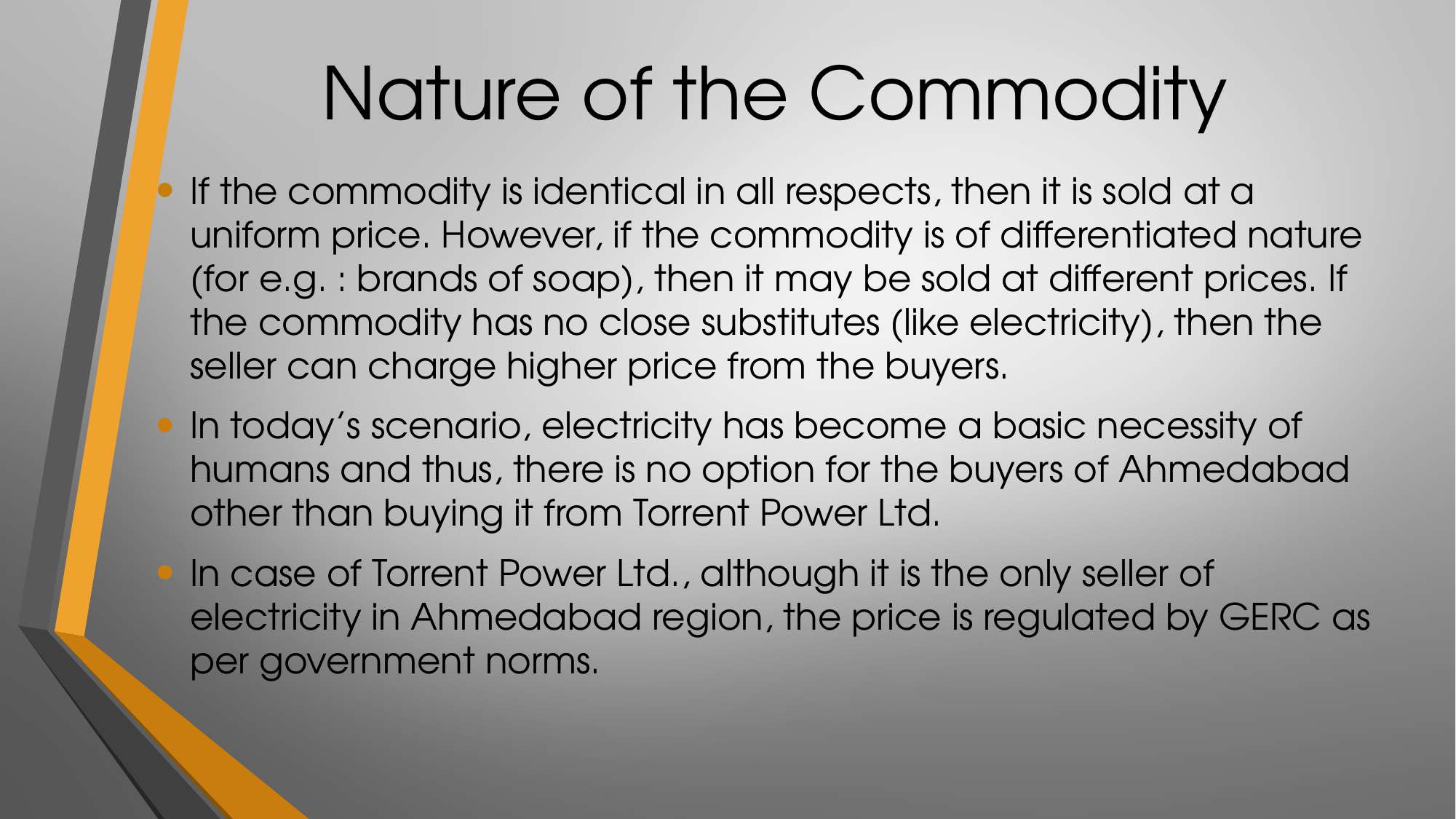

# Nature of the Commodity
If the commodity is identical in all respects, then it is sold at a uniform price. However, if the commodity is of differentiated nature (for e.g. : brands of soap), then it may be sold at different prices. If the commodity has no close substitutes (like electricity), then the seller can charge higher price from the buyers.
In today’s scenario, electricity has become a basic necessity of humans and thus, there is no option for the buyers of Ahmedabad other than buying it from Torrent Power Ltd.
In case of Torrent Power Ltd., although it is the only seller of electricity in Ahmedabad region, the price is regulated by GERC as per government norms.